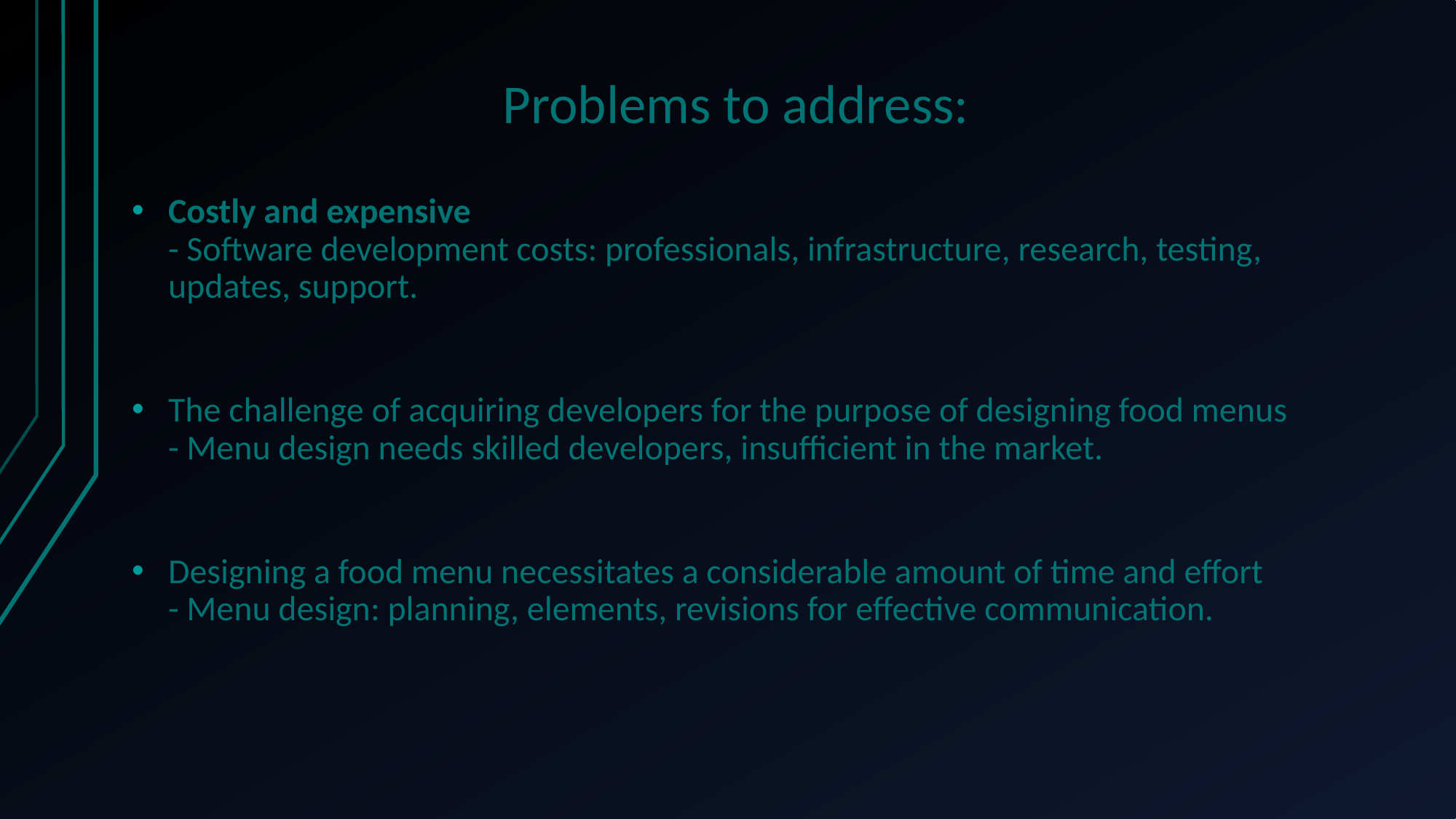

Problems to address:
Costly and expensive
- Software development costs: professionals, infrastructure, research, testing, updates, support.

The challenge of acquiring developers for the purpose of designing food menus
- Menu design needs skilled developers, insufficient in the market.

Designing a food menu necessitates a considerable amount of time and effort
- Menu design: planning, elements, revisions for effective communication.